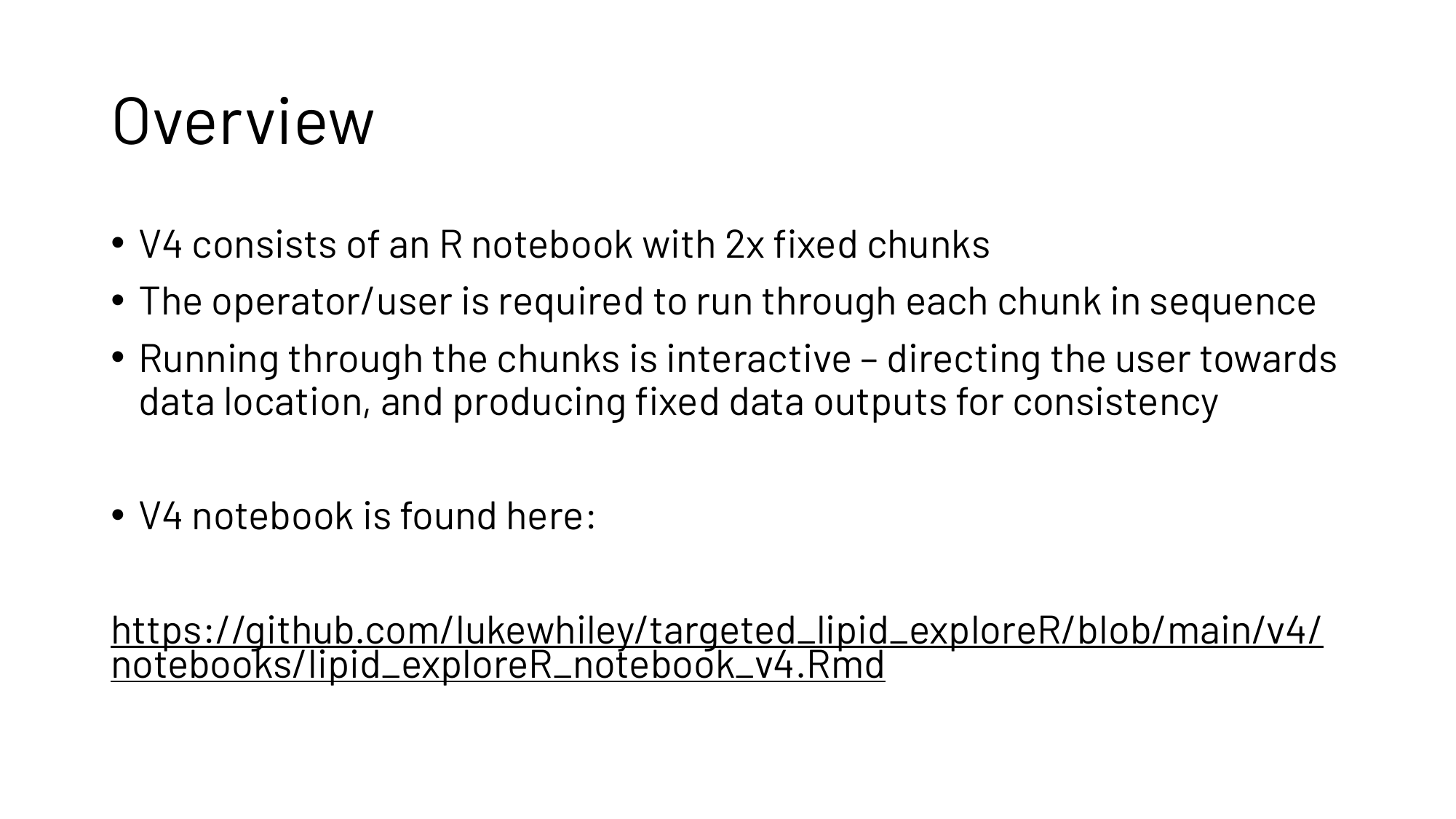

# Overview
V4 consists of an R notebook with 2x fixed chunks
The operator/user is required to run through each chunk in sequence
Running through the chunks is interactive – directing the user towards data location, and producing fixed data outputs for consistency

V4 notebook is found here:

https://github.com/lukewhiley/targeted_lipid_exploreR/blob/main/v4/notebooks/lipid_exploreR_notebook_v4.Rmd